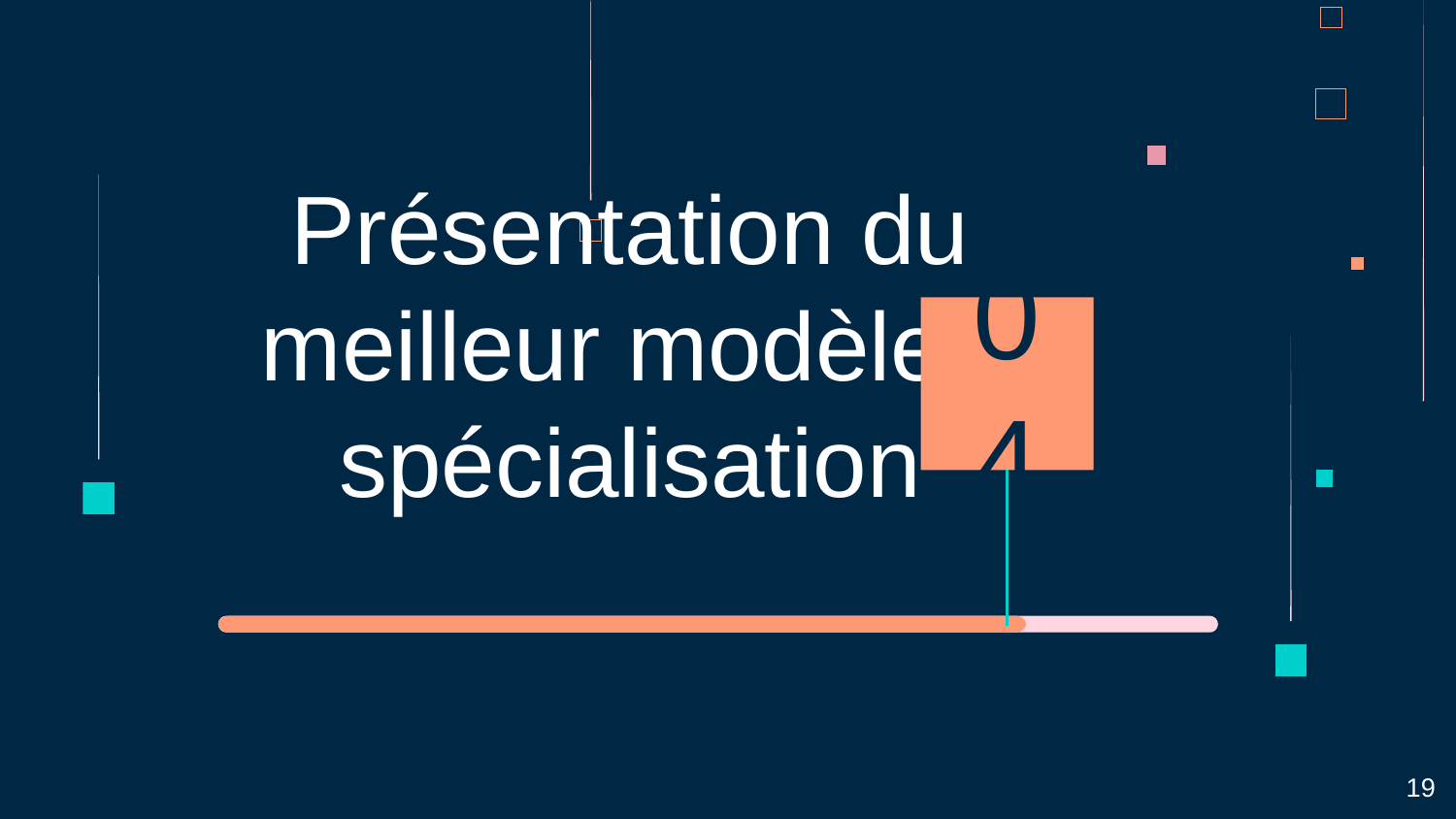

04
# Présentation du meilleur modèle : spécialisation

19